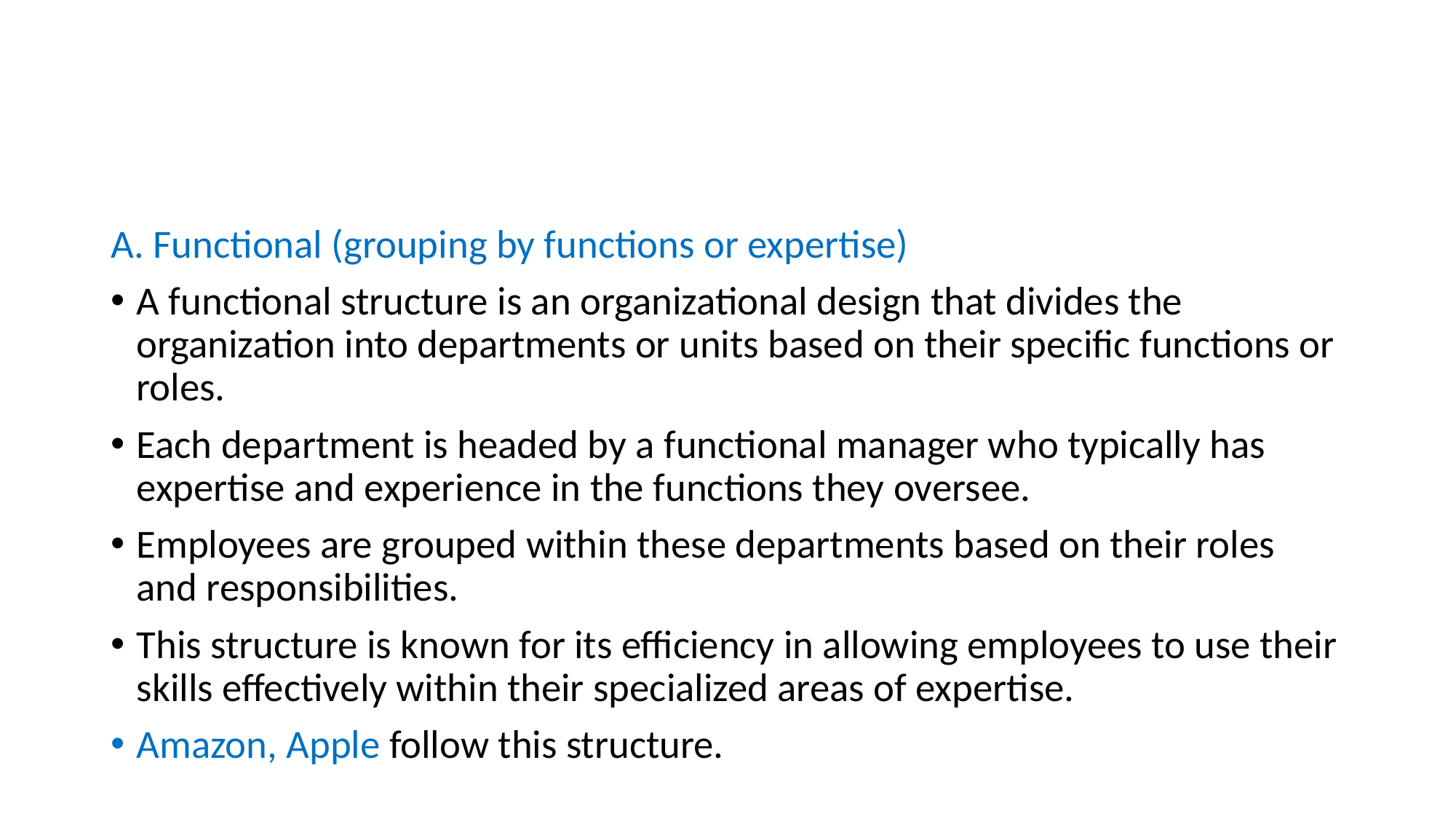

#
A. Functional (grouping by functions or expertise)
A functional structure is an organizational design that divides the organization into departments or units based on their specific functions or roles.
Each department is headed by a functional manager who typically has expertise and experience in the functions they oversee.
Employees are grouped within these departments based on their roles and responsibilities.
This structure is known for its efficiency in allowing employees to use their skills effectively within their specialized areas of expertise.
Amazon, Apple follow this structure.